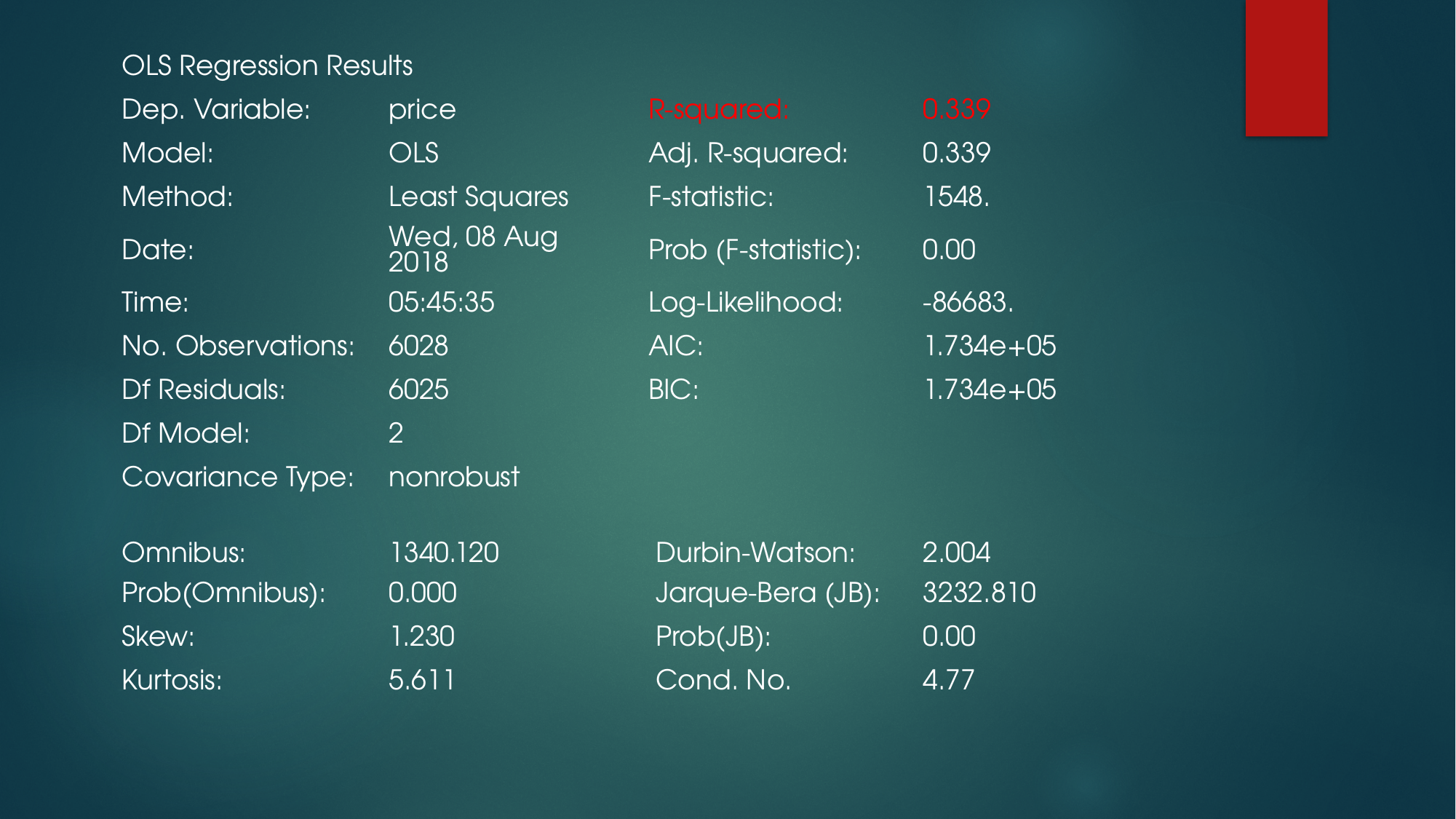

| OLS Regression Results |  |  |  |
| --- | --- | --- | --- |
| Dep. Variable: | price | R-squared: | 0.339 |
| Model: | OLS | Adj. R-squared: | 0.339 |
| Method: | Least Squares | F-statistic: | 1548. |
| Date: | Wed, 08 Aug 2018 | Prob (F-statistic): | 0.00 |
| Time: | 05:45:35 | Log-Likelihood: | -86683. |
| No. Observations: | 6028 | AIC: | 1.734e+05 |
| Df Residuals: | 6025 | BIC: | 1.734e+05 |
| Df Model: | 2 |  |  |
| Covariance Type: | nonrobust |  |  |
| Omnibus: | 1340.120 | Durbin-Watson: | 2.004 |
| --- | --- | --- | --- |
| Prob(Omnibus): | 0.000 | Jarque-Bera (JB): | 3232.810 |
| Skew: | 1.230 | Prob(JB): | 0.00 |
| Kurtosis: | 5.611 | Cond. No. | 4.77 |